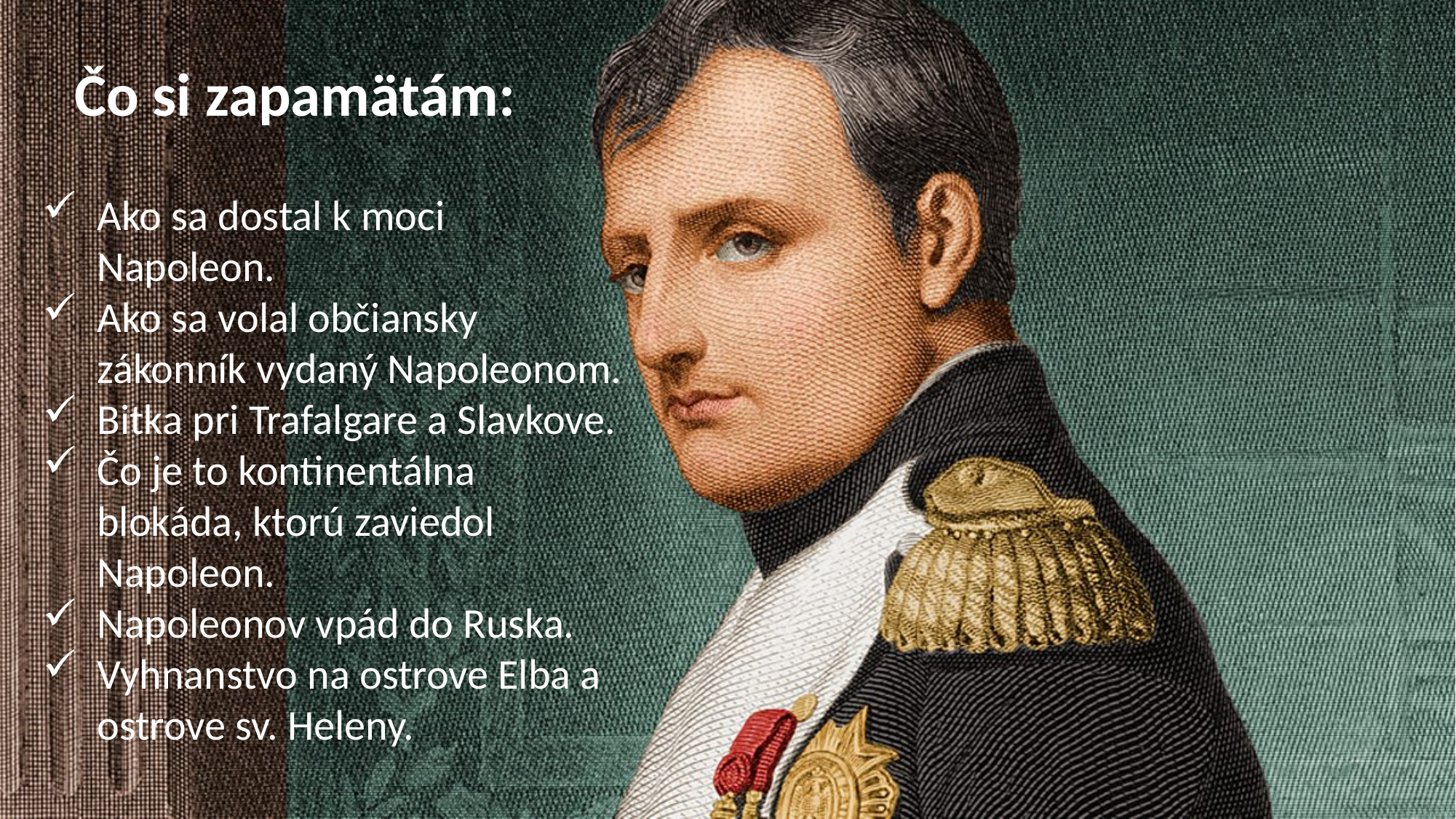

Čo si zapamätám:
Ako sa dostal k moci Napoleon.
Ako sa volal občiansky zákonník vydaný Napoleonom.
Bitka pri Trafalgare a Slavkove.
Čo je to kontinentálna blokáda, ktorú zaviedol Napoleon.
Napoleonov vpád do Ruska.
Vyhnanstvo na ostrove Elba a ostrove sv. Heleny.